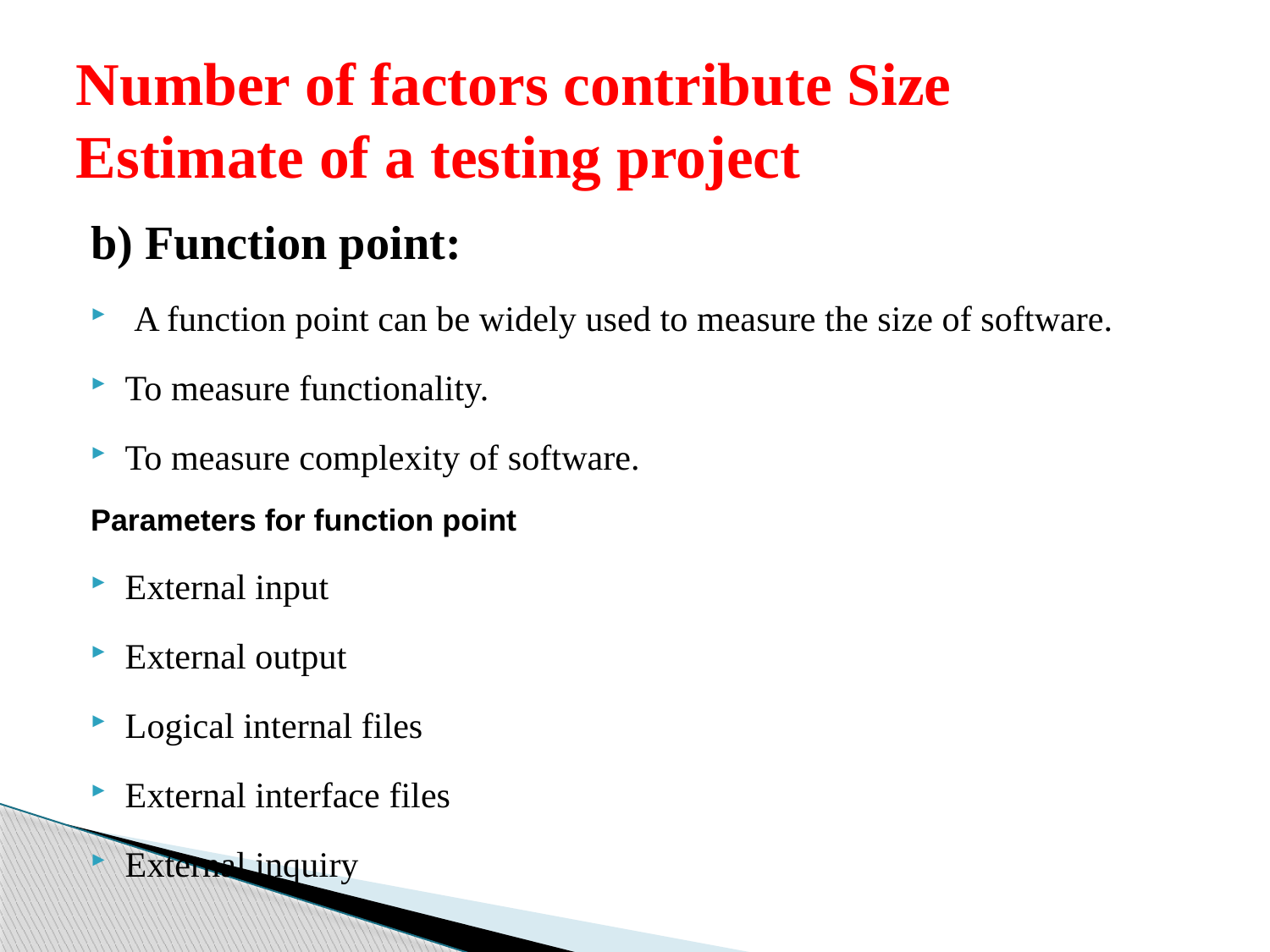

# Number of factors contribute Size Estimate of a testing project
b) Function point:
 A function point can be widely used to measure the size of software.
To measure functionality.
To measure complexity of software.
Parameters for function point
External input
External output
Logical internal files
External interface files
External inquiry